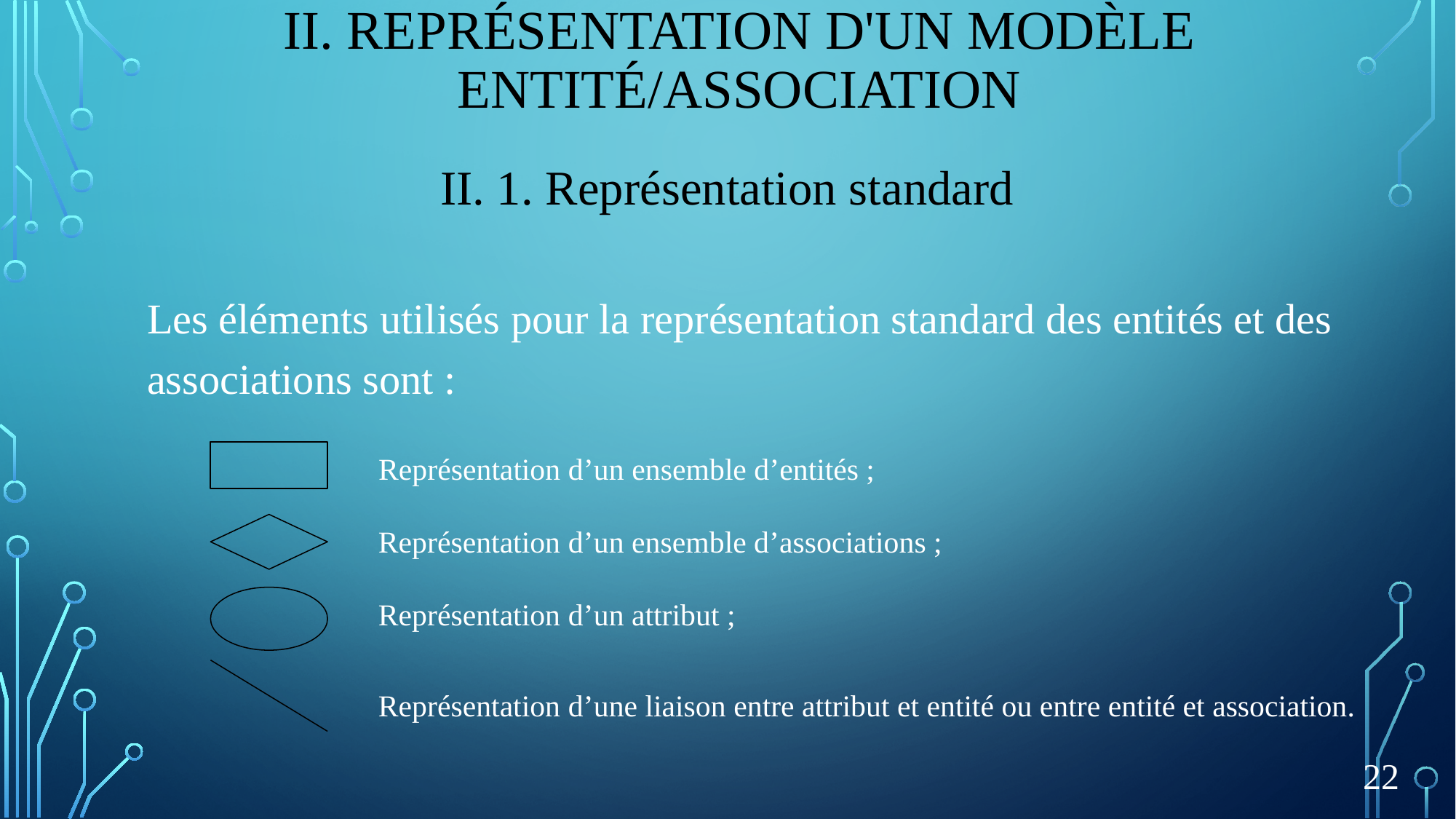

# II. Représentation d'un modèle entité/association
II. 1. Représentation standard
Les éléments utilisés pour la représentation standard des entités et des associations sont :
Représentation d’un ensemble d’entités ;

Représentation d’un ensemble d’associations ;

Représentation d’un attribut ;

Représentation d’une liaison entre attribut et entité ou entre entité et association.
22